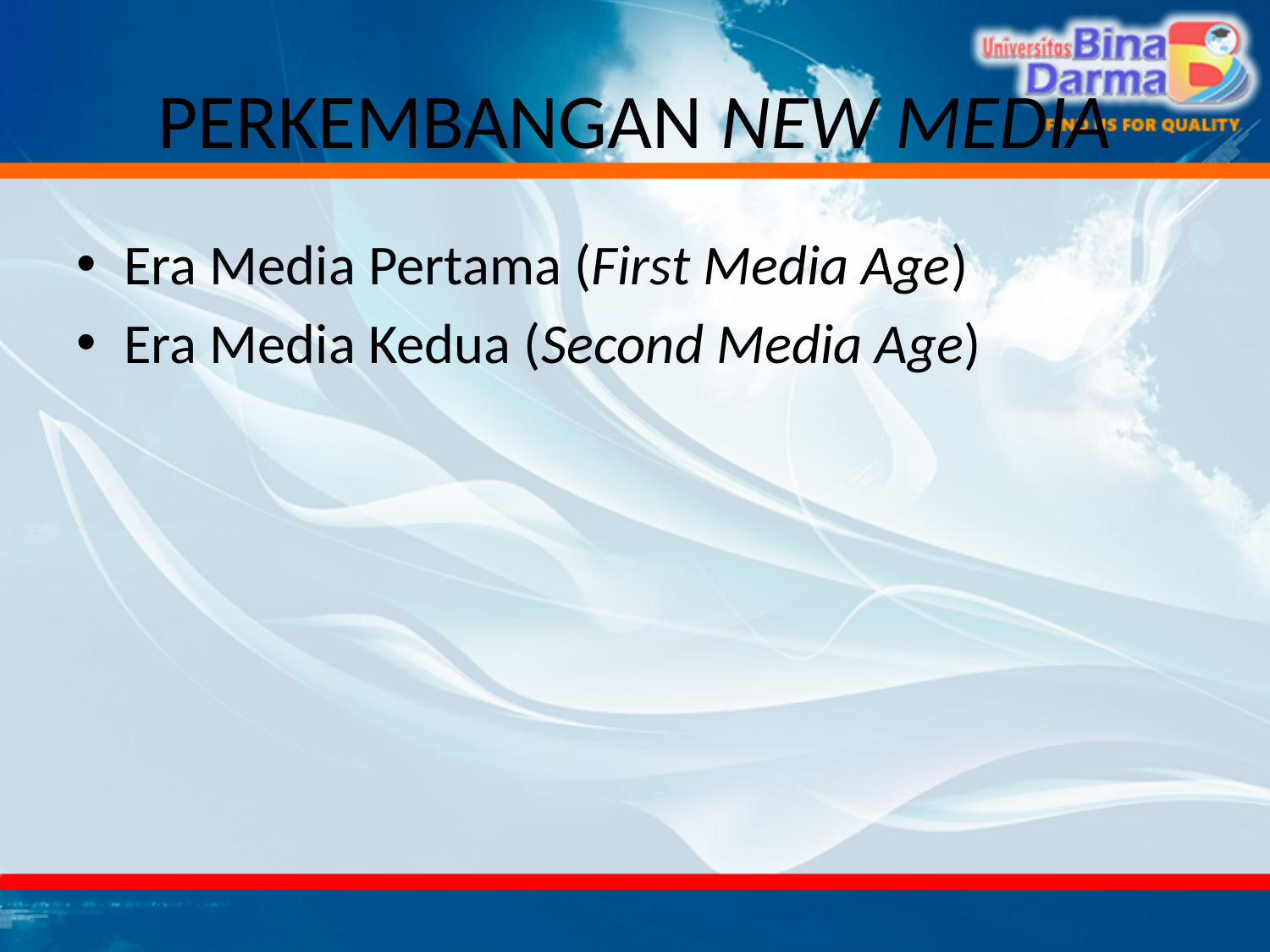

# PERKEMBANGAN NEW MEDIA
Era Media Pertama (First Media Age)
Era Media Kedua (Second Media Age)